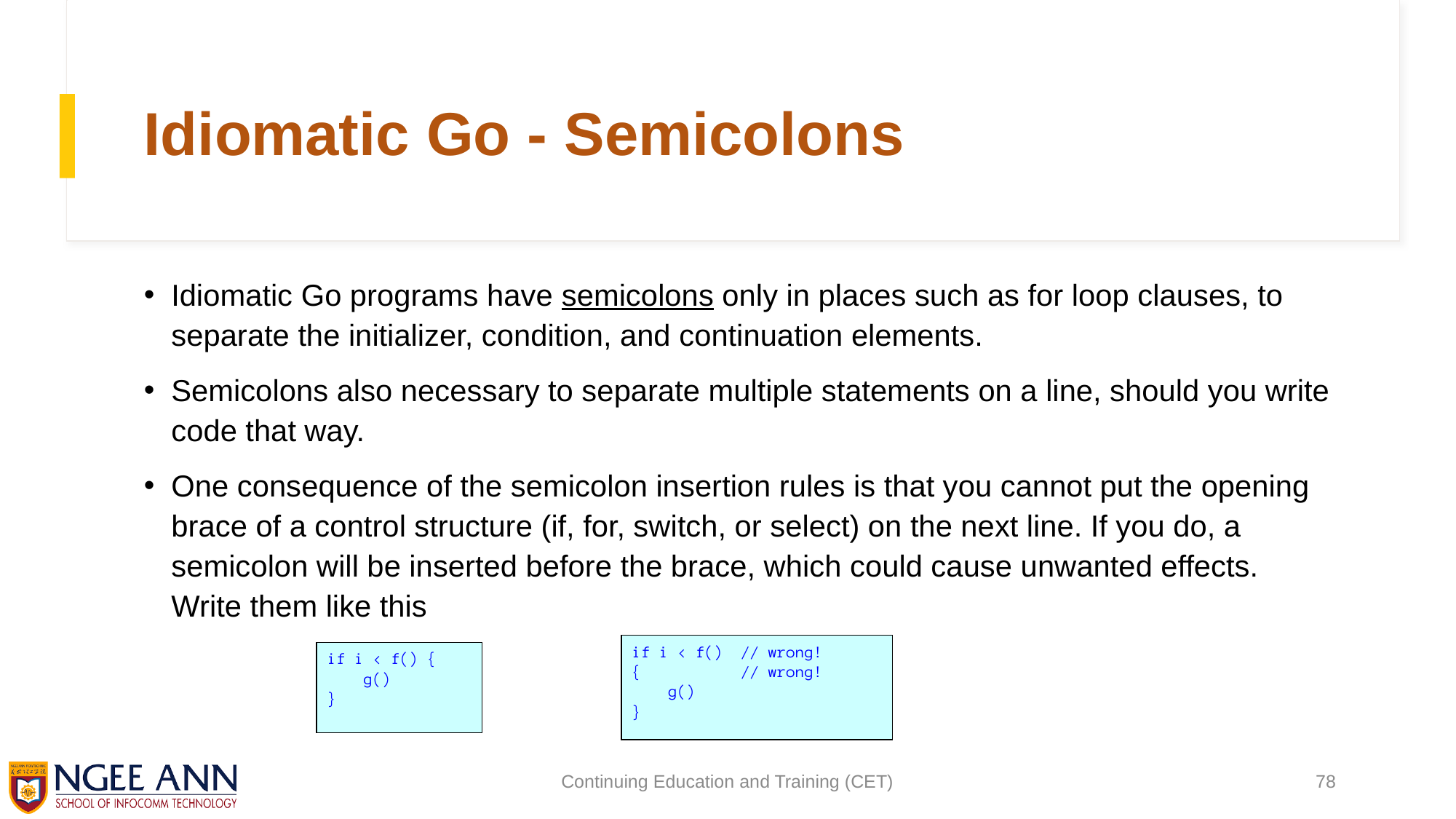

# Idiomatic Go - Semicolons
Idiomatic Go programs have semicolons only in places such as for loop clauses, to separate the initializer, condition, and continuation elements.
Semicolons also necessary to separate multiple statements on a line, should you write code that way.
One consequence of the semicolon insertion rules is that you cannot put the opening brace of a control structure (if, for, switch, or select) on the next line. If you do, a semicolon will be inserted before the brace, which could cause unwanted effects. Write them like this

if i < f()  // wrong!
{           // wrong!
    g()
}
if i < f() {
    g()
}
Continuing Education and Training (CET)
78